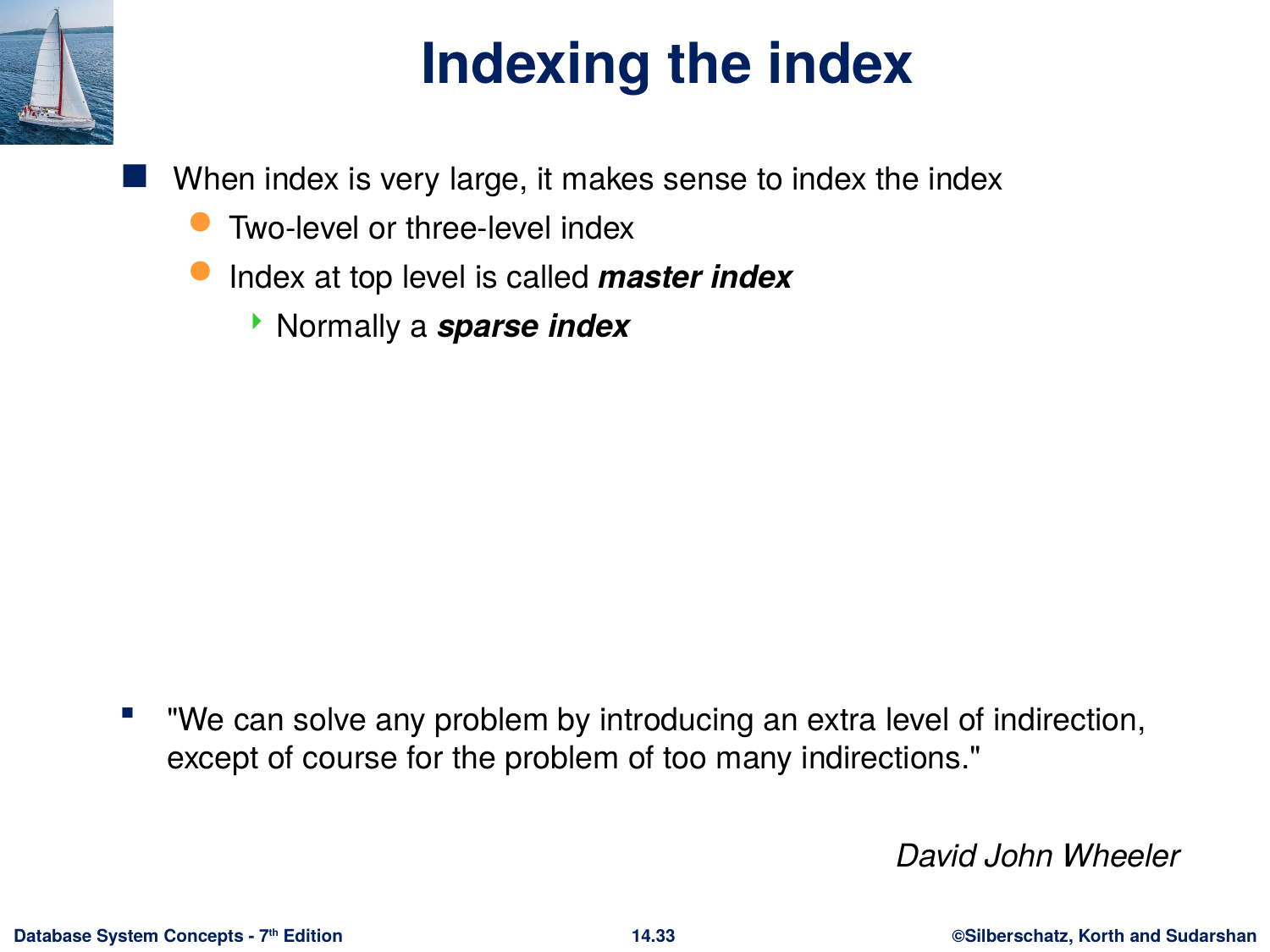

# Indexing the index
When index is very large, it makes sense to index the index
Two-level or three-level index
Index at top level is called master index
Normally a sparse index

"We can solve any problem by introducing an extra level of indirection, except of course for the problem of too many indirections."

David John Wheeler